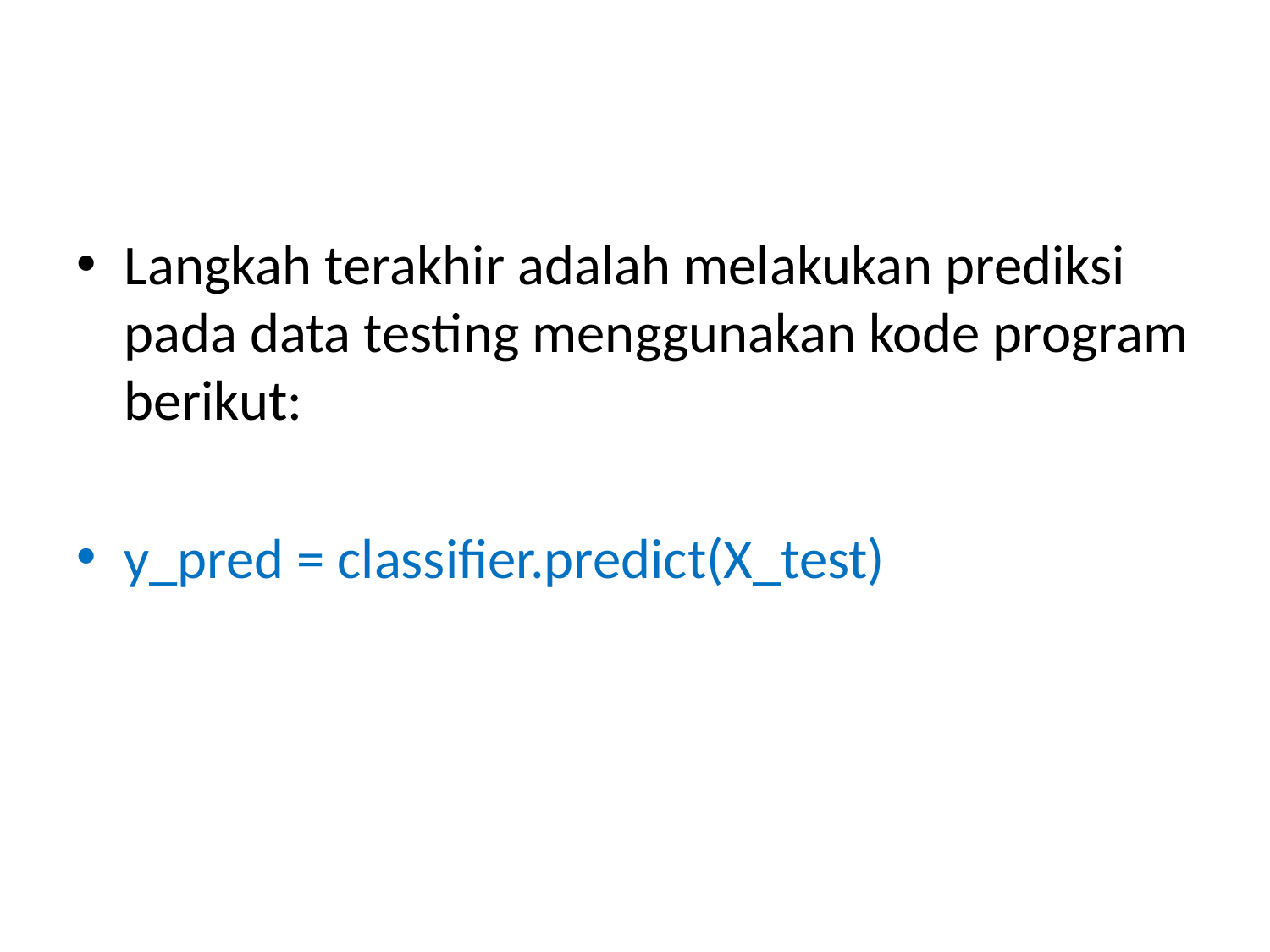

#
Langkah terakhir adalah melakukan prediksi pada data testing menggunakan kode program berikut:

y_pred = classifier.predict(X_test)